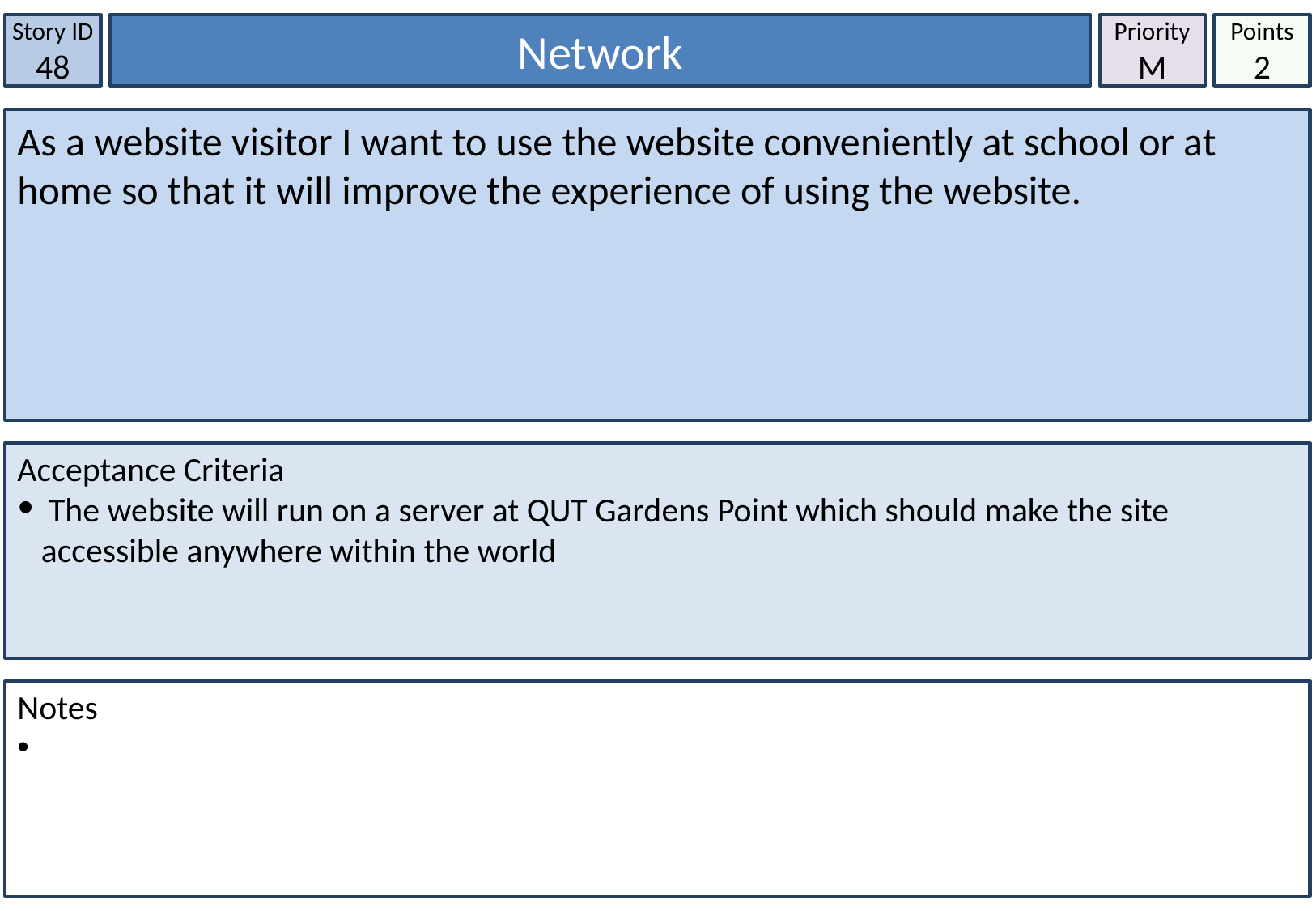

Story ID
48
Network
Priority
M
Points
2
As a website visitor I want to use the website conveniently at school or at home so that it will improve the experience of using the website.
Acceptance Criteria
 The website will run on a server at QUT Gardens Point which should make the site accessible anywhere within the world
Notes